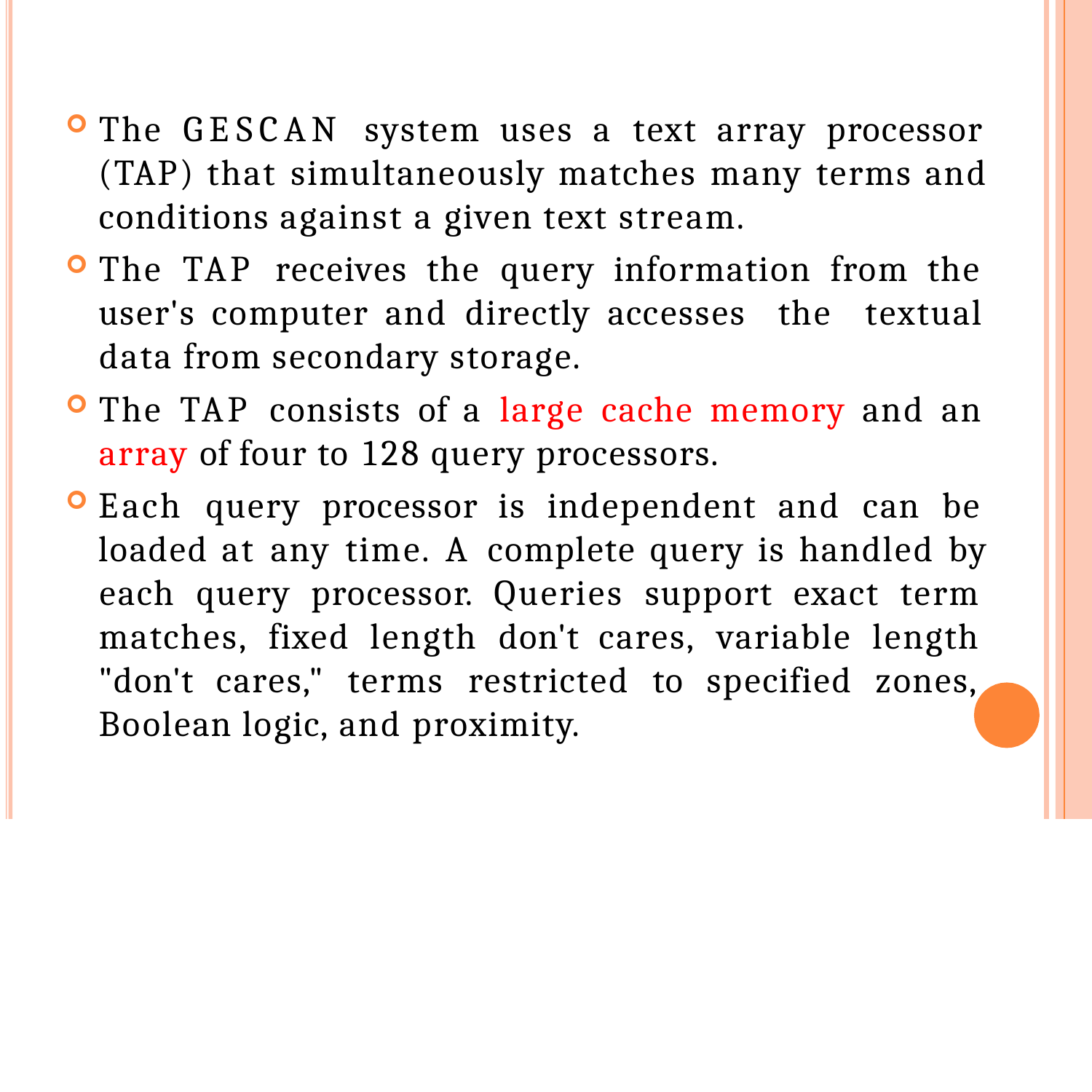

The GESCAN system uses a text array processor  (TAP) that simultaneously matches many terms and  conditions against a given text stream.
The TAP receives the query information from the  user's computer and directly accesses  the  textual  data from secondary storage.
The TAP consists of a large cache memory and an  array of four to 128 query processors.
Each query processor is independent and can be  loaded at any time. A complete query is handled by  each query processor. Queries support exact term  matches, fixed length don't cares, variable length  "don't cares," terms restricted to specified zones,  Boolean logic, and proximity.